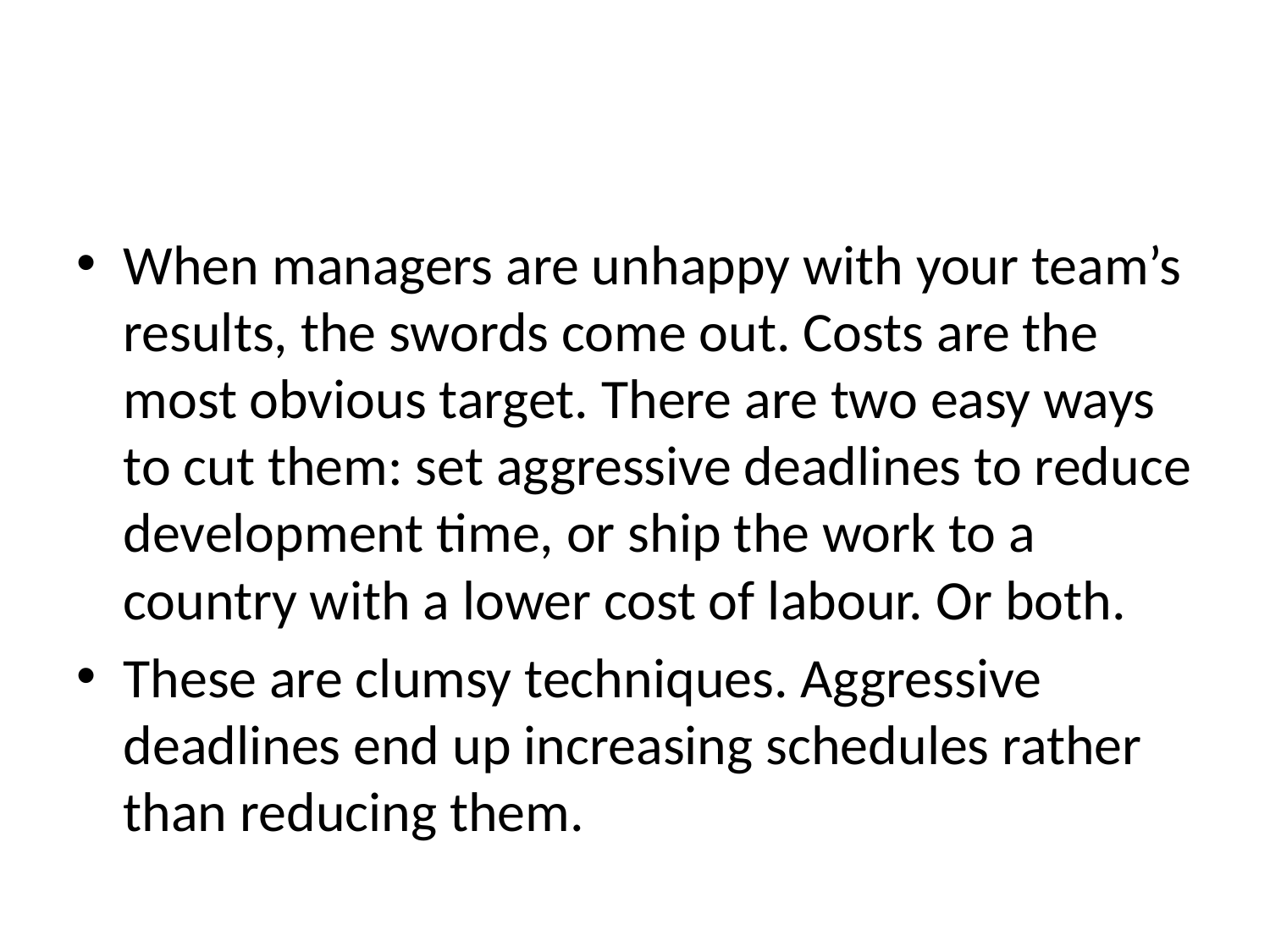

When managers are unhappy with your team’s results, the swords come out. Costs are the most obvious target. There are two easy ways to cut them: set aggressive deadlines to reduce development time, or ship the work to a country with a lower cost of labour. Or both.
These are clumsy techniques. Aggressive deadlines end up increasing schedules rather than reducing them.